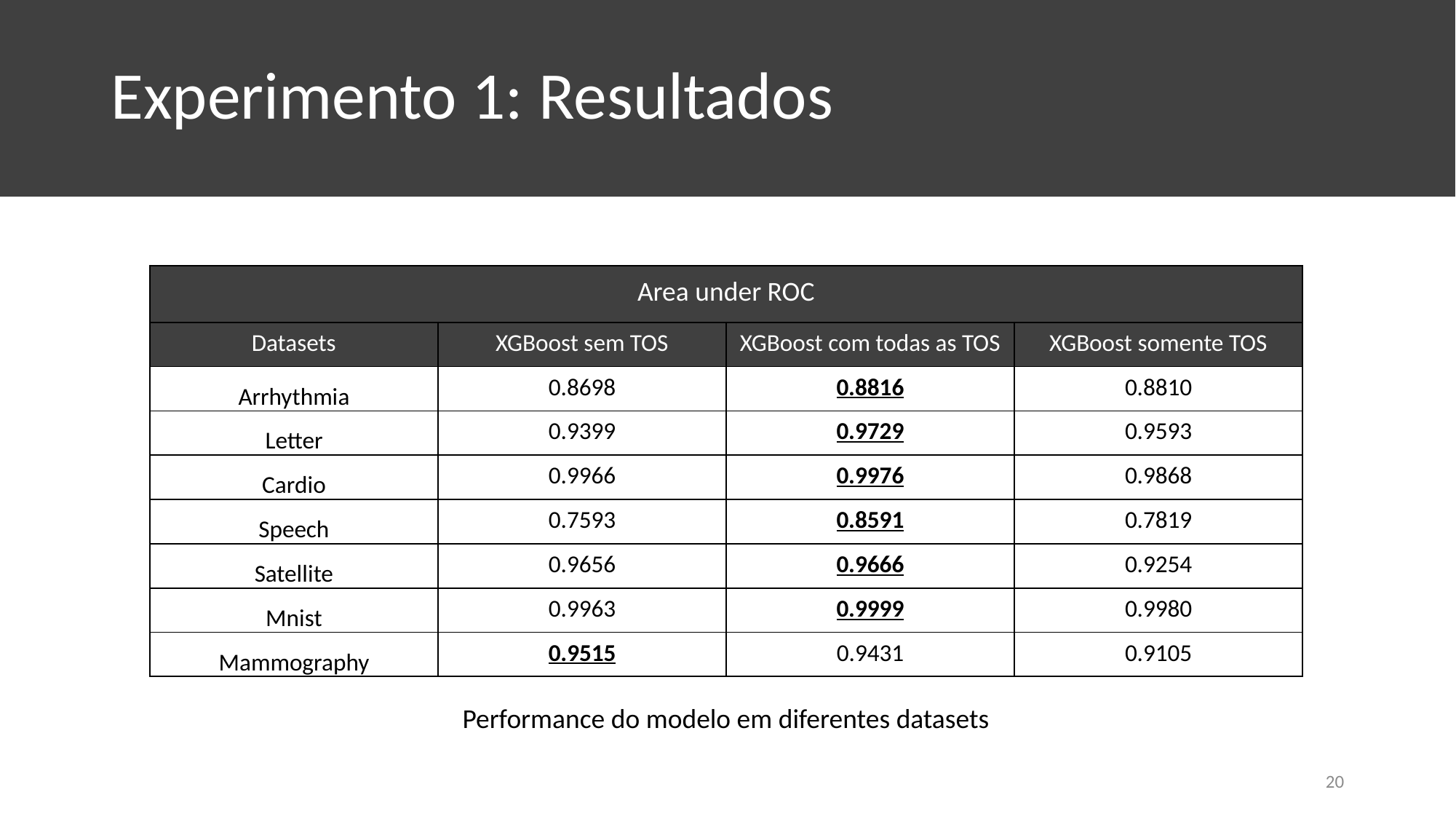

# Experimento 1: Resultados
| Area under ROC |  |  |  |
| --- | --- | --- | --- |
| Datasets | XGBoost sem TOS | XGBoost com todas as TOS | XGBoost somente TOS |
| Arrhythmia | 0.8698 | 0.8816 | 0.8810 |
| Letter | 0.9399 | 0.9729 | 0.9593 |
| Cardio | 0.9966 | 0.9976 | 0.9868 |
| Speech | 0.7593 | 0.8591 | 0.7819 |
| Satellite | 0.9656 | 0.9666 | 0.9254 |
| Mnist | 0.9963 | 0.9999 | 0.9980 |
| Mammography | 0.9515 | 0.9431 | 0.9105 |
Performance do modelo em diferentes datasets
20